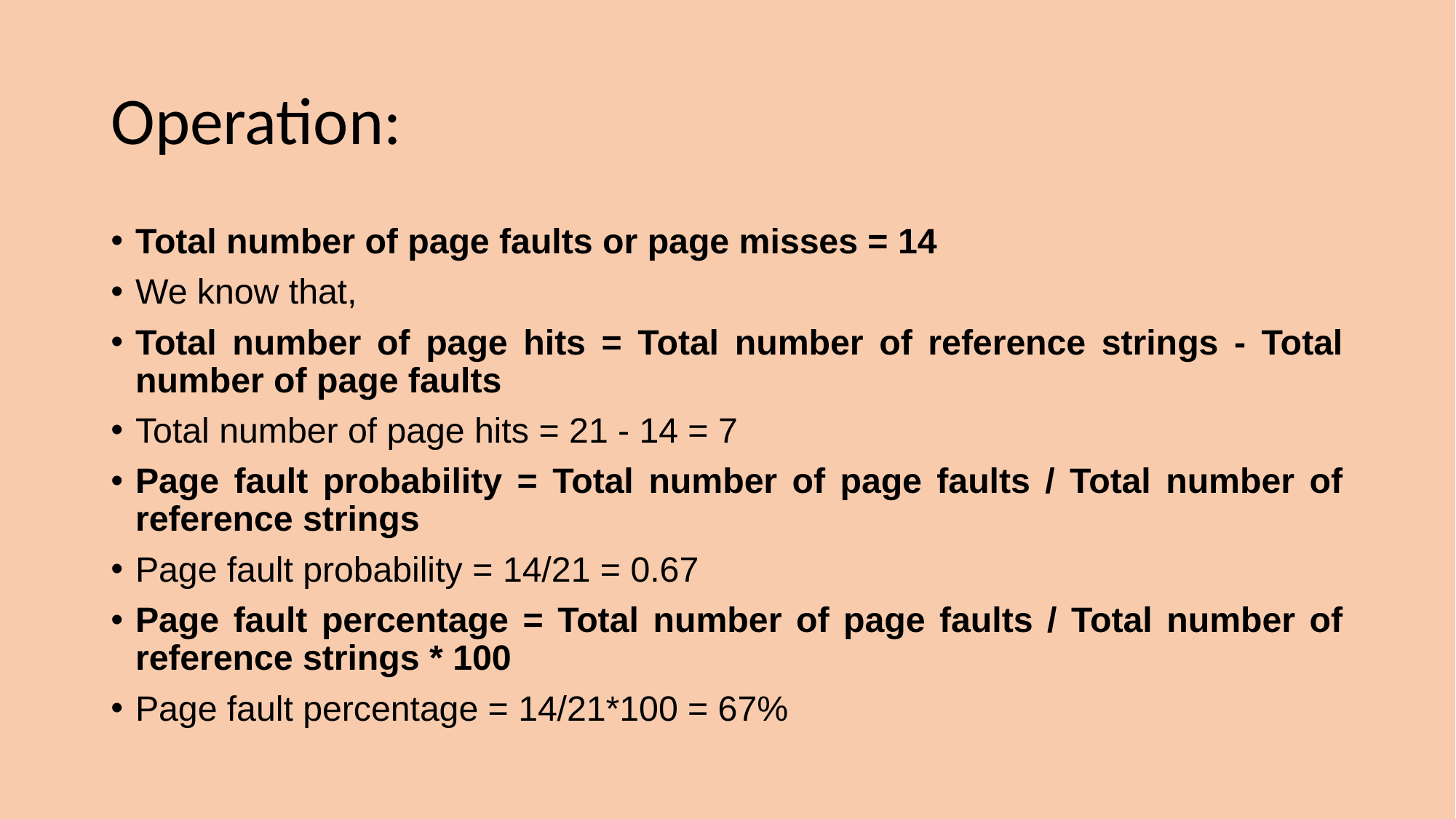

# Operation:
Total number of page faults or page misses = 14
We know that,
Total number of page hits = Total number of reference strings - Total number of page faults
Total number of page hits = 21 - 14 = 7
Page fault probability = Total number of page faults / Total number of reference strings
Page fault probability = 14/21 = 0.67
Page fault percentage = Total number of page faults / Total number of reference strings * 100
Page fault percentage = 14/21*100 = 67%